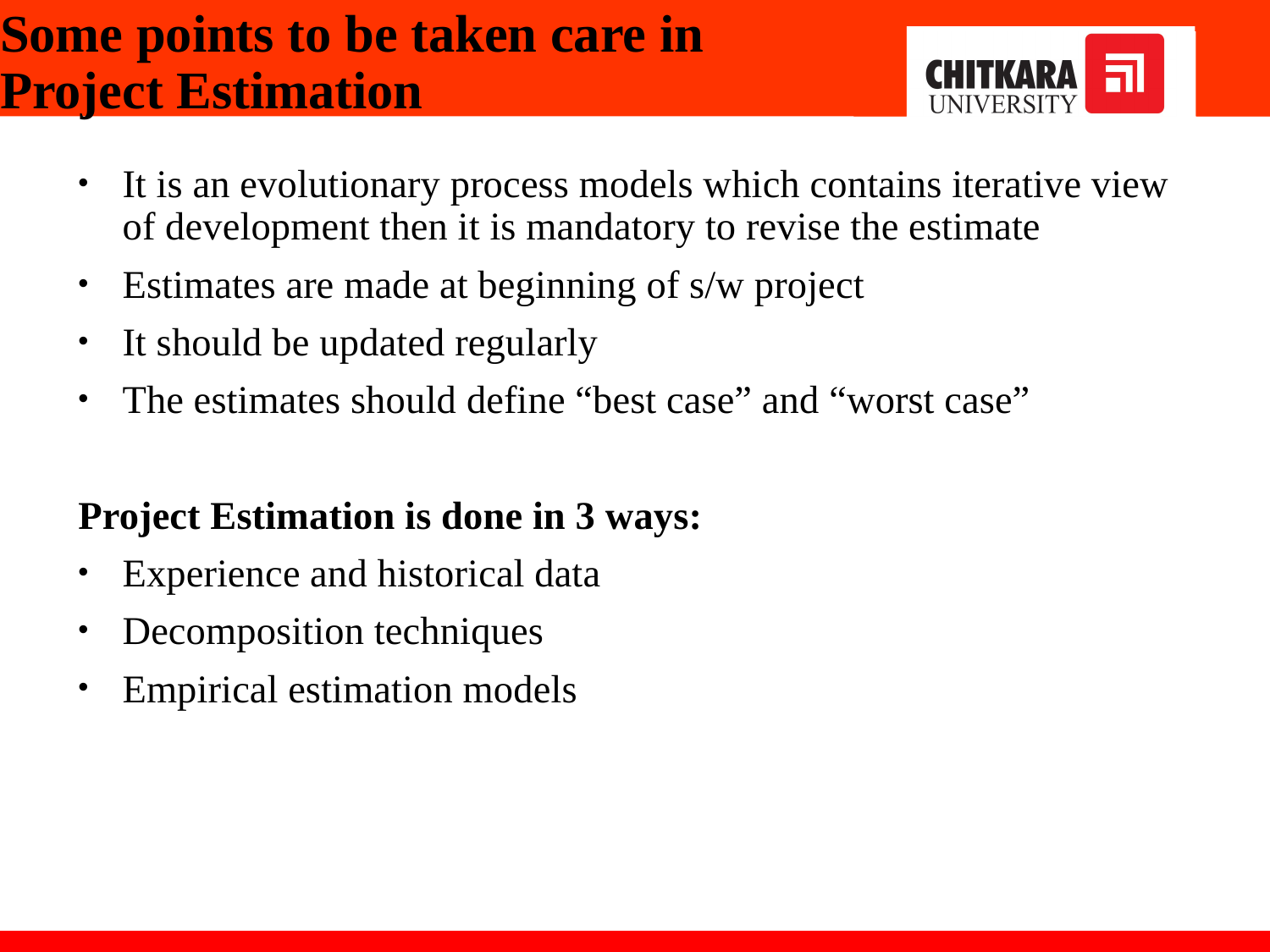

# Some points to be taken care in Project Estimation
It is an evolutionary process models which contains iterative view of development then it is mandatory to revise the estimate
Estimates are made at beginning of s/w project
It should be updated regularly
The estimates should define “best case” and “worst case”

Project Estimation is done in 3 ways:
Experience and historical data
Decomposition techniques
Empirical estimation models